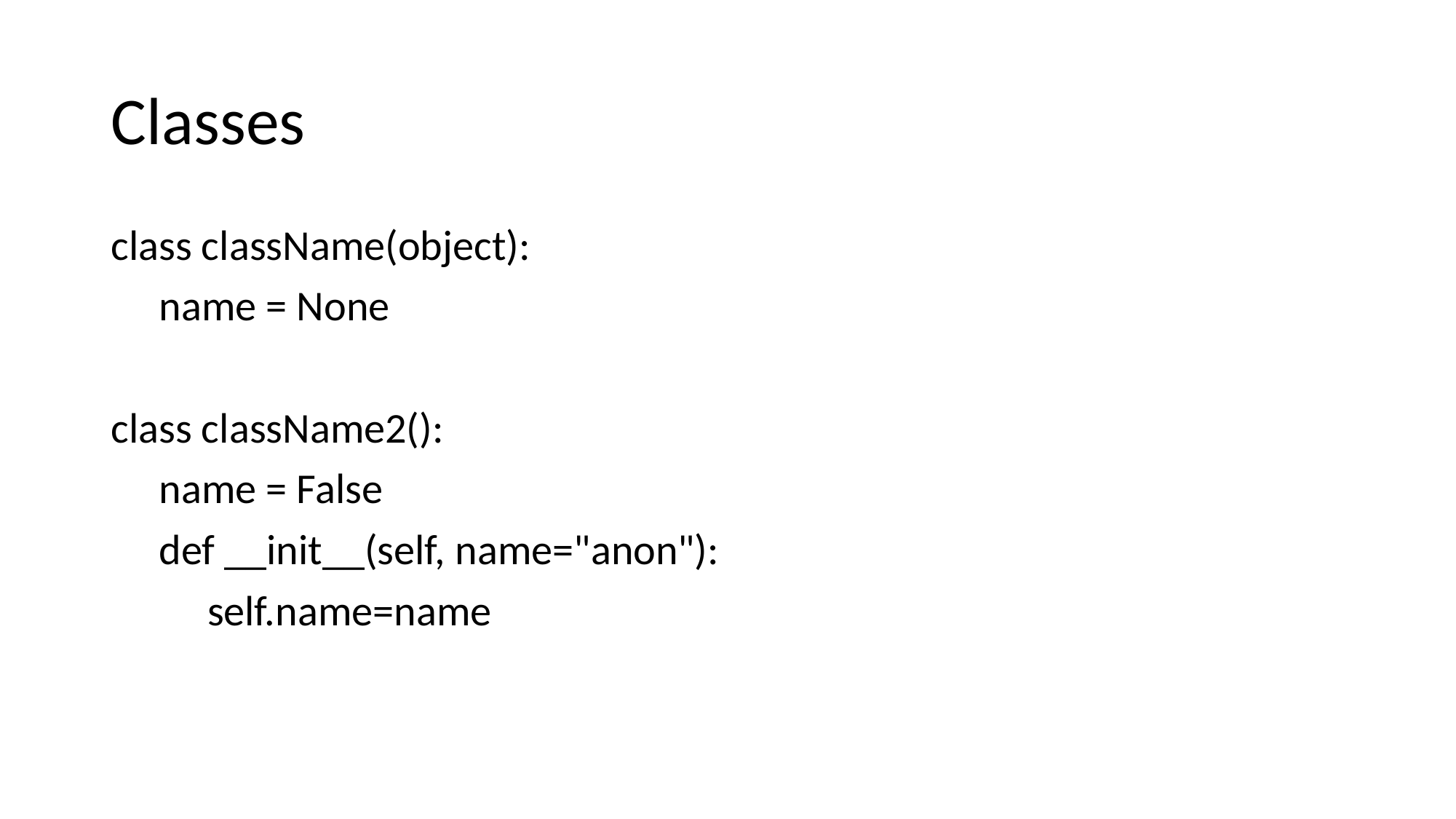

# Classes
class className(object):
     name = None

class className2():
     name = False
     def __init__(self, name="anon"):
          self.name=name